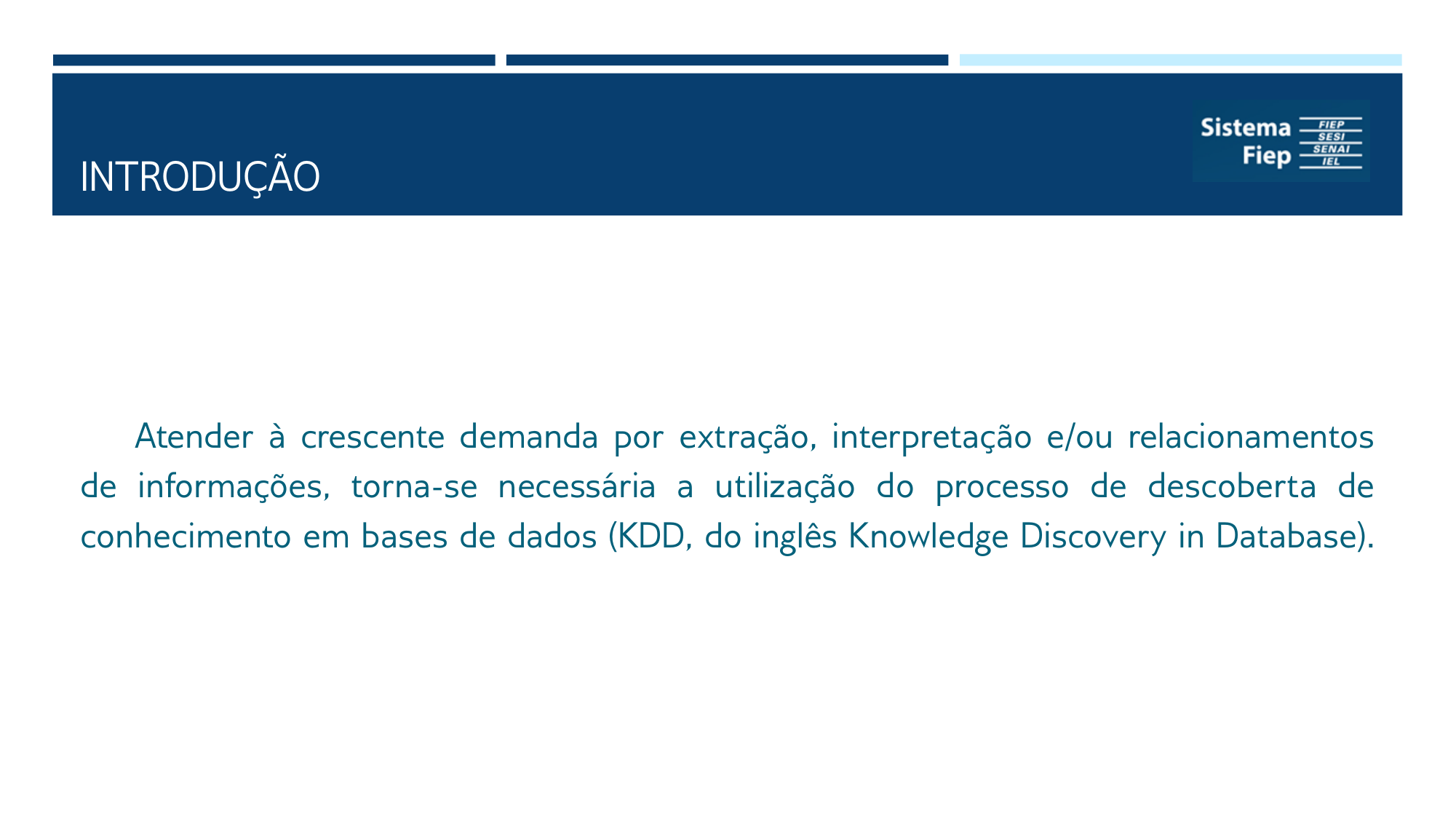

# INTRODUÇÃO
Atender à crescente demanda por extração, interpretação e/ou relacionamentos de informações, torna-se necessária a utilização do processo de descoberta de conhecimento em bases de dados (KDD, do inglês Knowledge Discovery in Database).